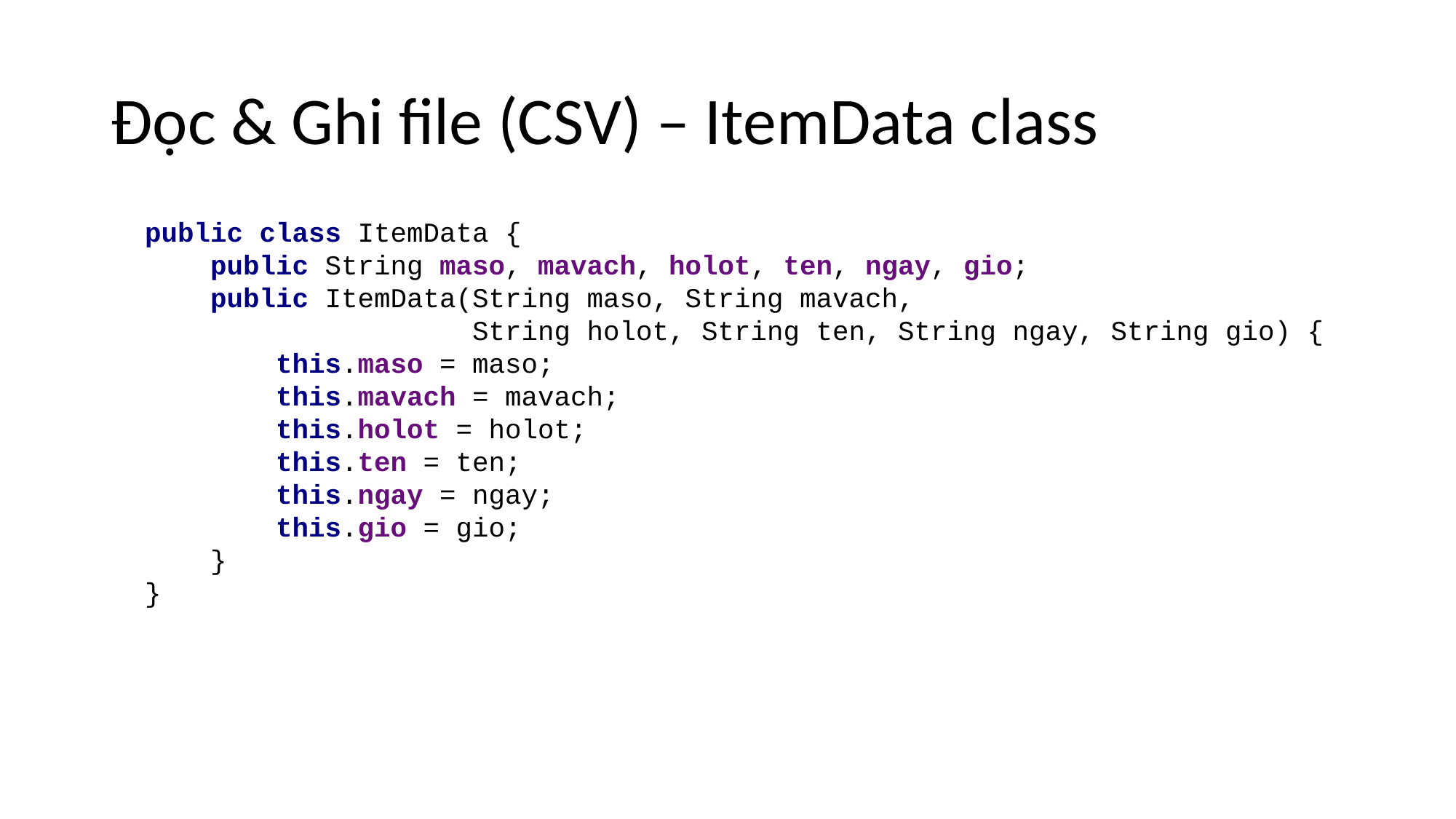

# Đọc & Ghi file (CSV) – ItemData class
public class ItemData {
    public String maso, mavach, holot, ten, ngay, gio;
    public ItemData(String maso, String mavach,
                    String holot, String ten, String ngay, String gio) {
        this.maso = maso;
        this.mavach = mavach;
        this.holot = holot;
        this.ten = ten;
        this.ngay = ngay;
        this.gio = gio;
    }
}